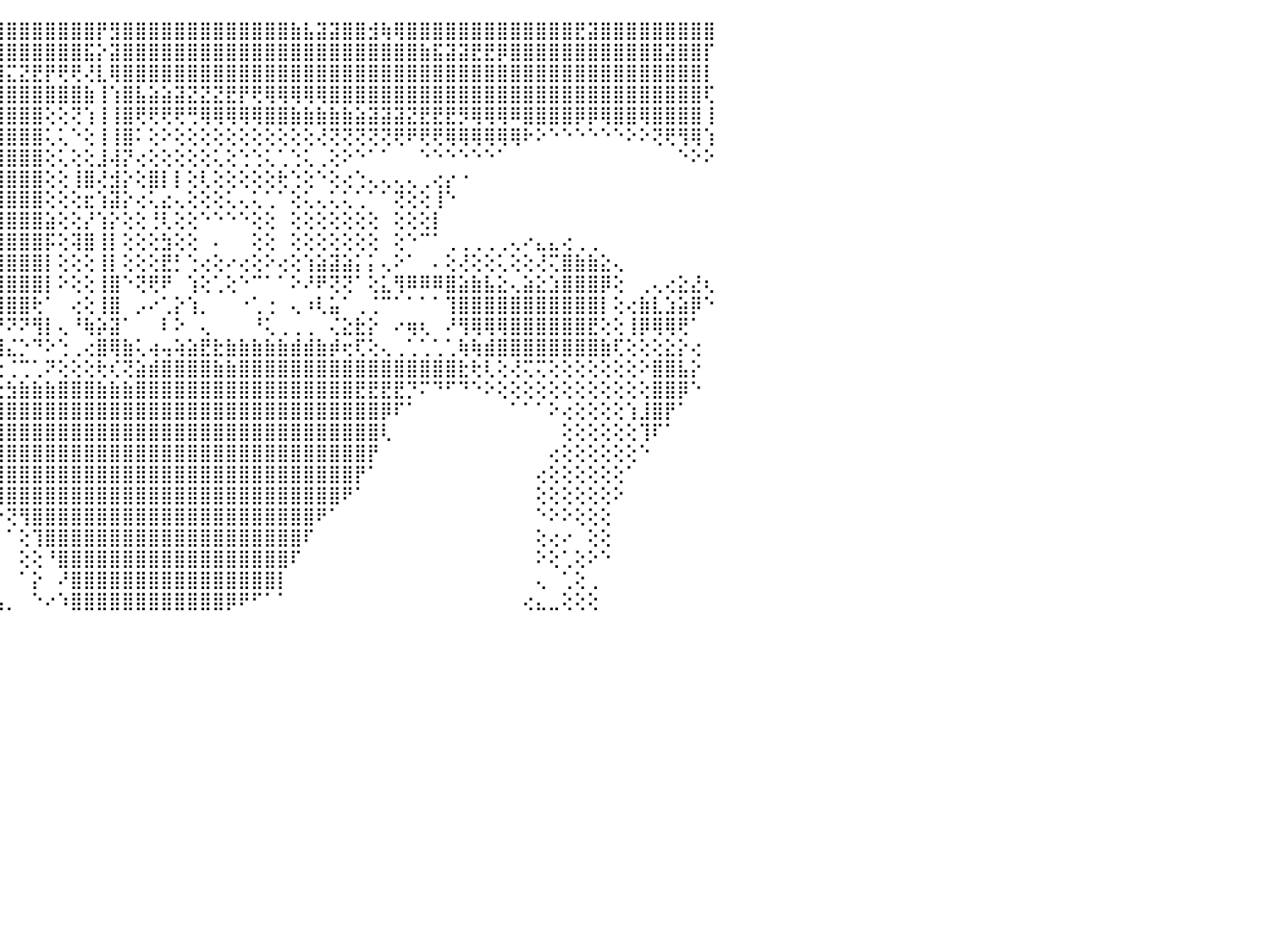

⣷⣷⣷⣷⣷⣾⣿⣿⣿⣿⣷⡼⢟⢝⣿⣇⢸⡇⣱⢕⢅⢸⡕⢀⣿⣿⣇⢵⣿⢙⣡⣕⣼⣿⣿⣿⣿⣿⣿⣿⣿⣿⣿⣿⣿⣿⣿⣿⣿⣿⣿⣿⡟⣻⣿⣿⣿⣿⣿⣿⣿⣿⣿⣿⣿⣿⣿⣷⣧⣽⣽⣿⣿⣺⢷⢿⣿⣿⣿⣿⣿⣿⣿⣿⣿⣿⣿⣿⣿⣟⣽⣿⣿⣿⣿⣿⣿⣿⣿⣿⠀
⣿⣿⣿⣿⡿⢟⢟⢟⢿⢿⣿⣿⡾⡇⣿⢿⢾⣿⢻⢇⢕⣸⡿⢵⢾⣿⣵⣖⣻⣿⣿⣯⣿⣿⣿⣿⣿⣿⣿⣿⣿⣿⢿⣿⣿⣿⣿⣿⣿⣿⣿⣯⡕⣽⣿⣿⣿⣿⣿⣿⣿⣿⣿⣿⣿⣿⣿⣿⣿⣿⣿⣿⣿⣿⣿⣿⣿⣷⣯⣽⣽⣟⣟⡿⣿⣿⣿⣿⣿⣿⣿⣿⣿⣿⣿⣿⣽⣿⣿⡏⠀
⣿⣿⣿⢏⢕⢕⢕⢵⢕⢕⣜⢝⣕⢜⣿⣇⠸⡿⢼⢕⣜⣽⣷⣾⣿⣿⣿⢟⣼⣿⣿⣿⣿⣿⣿⣿⢿⣟⢻⠝⠗⢃⢝⢝⣽⣍⣝⣟⡟⢟⢟⢜⣇⢿⣿⣿⣿⣿⣿⣿⣿⣿⣿⣿⣿⣿⣿⣿⣿⣿⣿⣿⣿⣿⣿⣿⣿⣿⣿⣿⣿⣿⣿⣿⣿⣿⣿⣿⣿⣿⣿⣿⣿⣿⣿⣿⣿⣿⣿⡇⠀
⣵⣷⣇⡕⢕⢅⢅⢁⢜⢱⣿⡇⢘⢱⣿⢿⡧⣷⣾⣿⣿⣿⣿⣿⣿⣿⣿⣷⣿⢿⢿⢟⢿⠝⢗⢙⢅⢅⢔⢕⢕⣱⣥⣼⣿⣿⣿⣿⣿⣿⣿⣷⢸⢱⣿⣧⣵⣵⣽⣝⣝⣝⣟⡟⢟⢿⢿⢿⢿⢿⣿⣿⣿⣿⣿⣿⣿⣿⣿⣿⣿⣿⣿⣿⣿⣿⣿⣿⣿⣿⣿⣿⣿⣿⣿⣿⣿⣿⣿⢏⠀
⣿⣿⣿⣿⣷⣷⣧⣕⢵⣿⣕⢕⣷⣼⡟⣻⣿⣿⣿⣿⣿⣿⣿⢿⡿⢻⠝⢏⢕⢅⢅⢔⢕⢕⢑⢕⢕⢕⠗⠕⠁⢸⣿⣿⣿⣿⣿⣿⢕⢕⢝⢱⢸⢸⣿⢟⢟⢟⢟⢛⢿⢿⢿⢿⢿⣿⣿⣷⣷⣷⣷⣷⣵⣽⣽⣽⣝⣟⣟⣟⡻⢿⢿⢿⠿⣿⣿⣿⣿⡿⡿⢿⣿⣿⢿⣿⣿⣿⣿⢸⠀
⣿⣿⣿⣿⣿⣿⣿⣿⣜⢿⢎⣸⣿⣿⣷⣿⡿⢿⢟⠟⢍⢋⢝⢅⢔⢕⢕⢕⢕⢕⢕⢕⢕⢕⢕⢔⢕⢔⠀⠀⠀⢸⣿⣿⣿⣿⣿⣿⢅⢅⠑⢕⢸⢸⣿⠅⢕⠕⢕⢕⢕⢕⢕⢕⢕⢕⢕⢕⢕⢜⢝⢝⢝⢝⢝⢟⠟⢟⢟⢿⢿⢿⢿⢿⢿⠗⠕⠑⠑⠑⠑⠑⠑⠕⠕⢝⢟⢻⢿⢱⠀
⣿⣿⢏⢝⢍⢝⢟⢿⡿⢕⢜⢟⢏⢕⢑⢅⢅⢔⢕⢕⢕⢑⢕⢕⢕⠕⢕⢕⢔⢕⠕⠁⠁⠁⠁⠑⠁⠁⠀⠀⠀⢸⣿⣿⣿⣿⣿⣿⢕⢅⢕⢕⣸⢼⡝⢔⢕⢕⢕⢕⢕⢅⢕⢑⢑⢅⢁⢑⢅⢀⢕⠕⠑⠁⠁⠀⠀⠑⠑⠑⠑⠑⠑⠁⠀⠀⠀⠀⠀⠀⠀⠀⠀⠀⠀⠀⠀⠑⠕⠕⠀
⣿⡇⢕⢕⢕⢕⢕⢕⠸⣷⣧⣵⣵⣏⢕⢕⢅⠀⠀⠑⠑⠑⠑⠁⢕⣝⣧⣕⣕⢕⠀⠀⠀⢀⢀⢀⢕⠕⠀⢔⢰⣾⣿⣿⣿⣿⣿⣿⢕⢕⢸⣿⢜⣺⡕⢕⣿⡇⡇⢕⢇⢕⢕⢕⢕⢕⢗⢑⢕⠑⢕⢔⢑⢄⢄⢄⢄⢀⢔⡔⠐⠀⠀⠀⠀⠀⠀⠀⠀⠀⠀⠀⠀⠀⠀⠀⠀⠀⠀⠀⠀
⢝⢕⢕⢕⢕⢕⢕⢕⢕⢕⢍⢝⢕⢕⢕⢕⢕⢕⠄⠀⢀⢀⢄⣤⡕⢞⣿⣿⣟⡕⠕⠔⠕⠑⠑⠑⣕⢕⢕⢕⠁⢹⣿⣿⣿⣿⣿⣿⢕⢕⢕⣖⢱⣽⡕⢔⢅⣔⢄⢕⢕⢕⢅⢄⢅⢁⠁⢕⢅⢄⢅⢅⢁⠁⠁⢝⢕⢕⢸⠑⠀⠀⠀⠀⠀⠀⠀⠀⠀⠀⠀⠀⠀⠀⠀⠀⠀⠀⠀⠀⠀
⢕⢕⢕⢕⢕⢕⢕⢕⢕⢕⢕⢜⢝⢟⢕⢕⢕⢕⢕⠇⢑⢑⢕⢍⠁⠂⣿⣿⣟⡕⢔⢄⢕⢸⡿⣿⣿⢕⢕⢕⠀⢼⣿⣿⣿⣿⣿⣿⣵⢕⢕⡜⢱⡕⢕⢕⢘⢇⢕⢕⠑⠑⠑⠑⢕⢕⠀⢕⢕⢕⢕⢕⢕⢕⠀⢕⢕⢕⡇⠀⠀⠀⠀⠀⠀⠀⠀⠀⠀⠀⠀⠀⠀⠀⠀⠀⠀⠀⠀⠀⠀
⢕⢕⢕⢕⢕⢕⢕⢕⢕⢕⢕⢕⣞⣇⣇⢕⢕⢕⢕⢅⢕⢕⢕⢕⠀⢕⢱⣴⣽⢕⠑⢕⢕⢸⡇⣿⢏⢕⢕⢕⠀⢜⢽⢿⣿⣿⣿⣿⡯⢕⢽⣿⢸⡇⢕⢕⢕⣳⢕⢕⠀⠄⠀⠀⢕⢕⠀⢕⢕⢕⢕⢕⢕⢕⠀⢕⠑⠉⠁⢀⢀⢀⢀⢀⢄⠔⣄⣄⢔⢀⢀⠀⠀⠀⠀⠀⠀⠀⠀⠀⠀
⢕⢕⢕⢕⢕⢕⢕⢕⢕⢕⢕⢕⠙⠙⡻⢵⢗⢳⢷⣷⢗⠗⠓⠗⠔⠕⢼⡋⣹⢇⠄⢕⢕⠜⠁⠜⠕⢕⢕⢕⢄⠜⢢⢽⣿⣿⣿⣿⡇⢕⢕⢕⢸⡇⢕⢕⢕⣟⡃⢑⢔⢕⠔⢔⢕⠕⢔⢕⢱⣵⣽⣵⡅⡅⢄⠕⠁⠀⠄⢕⢜⢕⢕⢅⢕⢕⢜⢍⣿⣷⣷⣕⢄⠀⠀⠀⠀⠀⠀⠀⠀
⢕⢕⢕⢕⢕⢱⢕⢵⠕⢕⠑⢕⡴⢎⣕⣕⣱⣵⡾⢟⣵⣧⢔⣀⢀⣀⢀⢝⢜⢕⠕⠑⣕⡑⢕⢕⢕⢕⢕⠕⠕⠀⣷⣑⣿⣿⣿⣿⡇⠕⢕⢕⢸⣿⠑⢝⢟⠟⠀⢱⢕⢁⢕⠑⠉⠁⠁⠕⠜⠟⢝⢝⠁⢕⣅⢻⠿⠿⠿⣿⣵⣷⣧⣕⢄⣵⣕⣱⣿⣿⣿⡿⢕⠀⢀⢄⢔⣕⣜⢆⠀
⢕⢕⢕⢕⢕⢇⢄⢐⢇⣥⡄⠺⣿⣿⣿⣿⠿⣿⣿⣿⣿⣷⣿⣿⣿⣿⣿⣿⡇⢕⢰⢄⢿⡟⢱⢇⢕⠅⠔⠑⠄⢀⣿⣿⣿⣿⣿⢗⠁⠀⢔⢕⢸⣿⠀⡠⠔⢁⡕⢱⡀⠀⠀⠐⢁⢐⠀⢄⠰⢇⣥⠁⢀⢈⠉⠁⠁⠁⠁⢹⣿⣿⣿⣿⣿⣿⣿⣿⣿⣿⣿⡇⢕⢔⣷⣇⣱⣵⡿⠑⠀
⢕⢕⢕⠕⡕⢔⢅⢱⠑⠁⢁⠀⠟⠟⠿⠇⠀⠝⠻⢿⠿⠿⠟⠟⠟⠟⠟⠛⢇⢕⠀⠈⠀⠨⠆⠁⠈⠁⠀⠐⠄⢀⢇⢕⠝⠝⠝⢻⡇⢄⠘⢷⡵⣽⠁⠀⠀⠇⠕⠀⢄⠀⠀⠀⠘⢅⢀⢀⢀⠀⢌⣕⣗⡕⠀⠔⢶⢆⠀⠜⢻⢿⢿⢿⣿⣿⣿⣿⣿⣿⣟⢕⢕⢸⡿⢿⢿⢟⠁⠀⠀
⣵⣵⣵⣾⣷⣴⡑⢕⢔⢔⢔⢀⢀⠐⠐⠀⠐⠀⠀⠀⠁⠁⠁⠈⠉⠉⠁⢀⢕⣕⣕⣕⣕⡕⢕⢅⣅⣕⣄⣅⣄⣕⢟⠿⢿⣌⡑⠙⠕⢑⢀⢔⣿⢿⣷⢅⢴⢤⢵⣵⣟⣗⣷⣷⣷⣷⣷⣾⣾⣷⡾⢖⢏⢕⢄⢀⢁⢁⢁⢁⢷⢷⣾⣿⣿⣿⣿⣿⣿⣿⣿⣷⢏⢕⢕⢕⣕⡕⢔⠀⠀
⣿⣿⣿⣿⣿⣿⡇⢕⢕⢕⢕⢕⣵⣑⣕⢕⢔⢔⢔⢔⢔⢔⣔⣔⢔⣔⣔⣔⣗⣻⢿⣿⣿⣿⣿⣿⣿⣷⣾⣯⣽⣕⢐⠃⢒⢈⢉⢁⠝⢕⢕⢕⢗⢎⢝⣵⣾⣿⣿⣿⣿⣷⣷⣿⣿⣿⣿⣿⣿⣿⣿⣿⣿⣿⣿⣿⣿⣿⣿⣿⣗⢗⢇⢕⢜⢍⢍⢕⢕⢕⢕⢕⢕⢕⠕⣿⣿⣧⡕⠀⠀
⣿⣿⣿⣿⣿⣿⡇⢕⢕⢕⢕⢕⢻⣿⣿⣾⣿⣿⣿⣿⣿⣿⣿⣿⣿⣿⣿⣿⣿⣿⣿⣿⣿⣿⣿⣿⣿⣿⢛⢿⠹⢝⢔⢐⢖⣳⣷⣷⣷⣿⣿⣿⣷⣷⣷⣿⣿⣿⣿⣿⣿⣿⣿⣿⣿⣿⣿⣿⣿⣿⣿⣿⣟⣟⣟⣟⡙⠍⠙⠋⠙⠑⠕⢕⢕⢕⢕⢕⢕⢕⢕⢕⢕⢕⢕⣿⣿⡿⠑⠀⠀
⠙⠛⠻⠿⠿⠟⠑⠁⠕⢕⢕⠀⢸⣿⣿⣿⣿⣿⣿⣿⣿⢿⢿⣿⣿⣿⣿⣿⣿⣿⣿⣿⣿⣿⣿⣿⣿⣿⣿⣿⣿⣷⣷⣾⣿⣿⣿⣿⣿⣿⣿⣿⣿⣿⣿⣿⣿⣿⣿⣿⣿⣿⣿⣿⣿⣿⣿⣿⣿⣿⣿⣿⣿⣿⡿⠏⠁⠀⠀⠀⠀⠀⠀⠀⠁⠁⠁⠕⢔⢕⢕⢕⢕⢱⣸⣿⡟⠁⠀⠀⠀
⠀⠀⠀⠀⠀⠀⠀⠀⠀⠑⢕⢀⢔⣿⣿⣿⣿⣿⣷⣷⣾⣿⣿⣿⣿⣿⣿⣿⣿⣿⣿⣿⣿⣿⣿⣿⣿⣿⣿⣿⣿⣿⣿⣿⣿⣿⣿⣿⣿⣿⣿⣿⣿⣿⣿⣿⣿⣿⣿⣿⣿⣿⣿⣿⣿⣿⣿⣿⣿⣿⣿⣿⣿⣿⢇⠀⠀⠀⠀⠀⠀⠀⠀⠀⠀⠀⠀⠀⢕⢕⢕⢕⢕⢕⢹⠏⠁⠀⠀⠀⠀
⠀⠀⠀⠀⠀⠀⠀⠀⠀⠀⠁⠕⢕⣿⣿⣿⣿⣿⣿⣿⣿⣿⣿⣿⣿⣿⣿⣿⣿⣿⣿⣿⣿⣿⣿⣿⣿⣿⣿⣿⣿⣿⣿⣿⣿⣿⣿⣿⣿⣿⣿⣿⣿⣿⣿⣿⣿⣿⣿⣿⣿⣿⣿⣿⣿⣿⣿⣿⣿⣿⣿⣿⣿⡟⠀⠀⠀⠀⠀⠀⠀⠀⠀⠀⠀⠀⠀⢔⢕⢕⢕⢕⢕⢕⠑⠀⠀⠀⠀⠀⠀
⠀⠀⠀⠀⠀⠀⠀⠀⠀⠀⠀⠀⢀⢸⣿⣿⣿⣿⣿⣿⣿⣿⣿⣿⣿⣿⣿⣿⣿⣿⣿⣿⣿⣿⣿⣿⣿⣿⣿⣿⣿⣿⣿⣿⣿⣿⣿⣿⣿⣿⣿⣿⣿⣿⣿⣿⣿⣿⣿⣿⣿⣿⣿⣿⣿⣿⣿⣿⣿⣿⣿⣿⡟⠁⠀⠀⠀⠀⠀⠀⠀⠀⠀⠀⠀⠀⢔⢕⢕⢕⢕⢕⢕⠁⠀⠀⠀⠀⠀⠀⠀
⠀⠀⠀⠀⠀⠀⠀⠀⠀⠀⠀⠀⠀⠁⢿⣿⣿⣿⣿⣿⣿⣿⣿⣿⣿⣿⣿⣿⣿⣿⣿⣿⣿⣿⣿⣿⣿⣿⣿⣿⣿⣿⡿⢿⣿⣿⣿⣿⣿⣿⣿⣿⣿⣿⣿⣿⣿⣿⣿⣿⣿⣿⣿⣿⣿⣿⣿⣿⣿⣿⣿⠟⠁⠀⠀⠀⠀⠀⠀⠀⠀⠀⠀⠀⠀⠀⢕⢕⢕⢕⢕⢕⠕⠀⠀⠀⠀⠀⠀⠀⠀
⠀⠀⠀⠀⠀⠀⠀⠀⠀⠀⠀⠀⠀⠀⢜⣿⣿⣿⣿⣿⣿⣿⣿⣿⣿⣿⣿⣿⣿⣿⣿⣿⣿⣿⣿⣿⣿⣿⣿⣿⣿⡏⢕⢕⠕⢝⢻⣿⣿⣿⣿⣿⣿⣿⣿⣿⣿⣿⣿⣿⣿⣿⣿⣿⣿⣿⣿⣿⣿⠟⠁⠀⠀⠀⠀⠀⠀⠀⠀⠀⠀⠀⠀⠀⠀⠀⠑⠕⠕⢕⢕⢕⠀⠀⠀⠀⠀⠀⠀⠀⠀
⠀⠀⠀⠀⠀⠀⠀⠀⠀⠀⠀⠀⠀⠁⢀⠜⣿⣿⣿⣿⣿⣿⣿⣿⣿⣿⣿⣿⣿⣿⣿⣿⣿⣿⣿⣿⣿⣿⣿⣿⣿⣷⠄⢀⠀⠁⢕⢹⣿⣿⣿⣿⣿⣿⣿⣿⣿⣿⣿⣿⣿⣿⣿⣿⣿⣿⣿⣿⠏⠀⠀⠀⠀⠀⠀⠀⠀⠀⠀⠀⠀⠀⠀⠀⠀⠀⢕⢔⠔⠀⢕⢕⠀⠀⠀⠀⠀⠀⠀⠀⠀
⠀⠀⠀⠀⠀⠀⠀⠀⠀⠀⠀⠀⠀⠀⠁⠀⢸⣿⣿⣿⣿⣿⣿⣿⣿⣿⣿⣿⣿⣿⣿⣿⣿⣿⣿⣿⣿⣿⣿⣿⣿⣿⡔⠀⠀⠀⢕⢕⠘⣿⣿⣿⣿⣿⣿⣿⣿⣿⣿⣿⣿⣿⣿⣿⣿⣿⣿⠏⠀⠀⠀⠀⠀⠀⠀⠀⠀⠀⠀⠀⠀⠀⠀⠀⠀⠀⠕⢕⢁⢕⠕⠑⠀⠀⠀⠀⠀⠀⠀⠀⠀
⠀⠀⠀⠀⠀⠀⠀⠀⠀⠀⠀⠀⠀⠄⠀⣰⣿⣿⣿⣿⣿⣿⣿⣿⣿⣿⣿⣿⣿⣿⣿⣿⣿⣿⣿⣿⣿⣿⣿⣿⣿⣿⣿⣔⠀⠀⠁⡕⠀⠜⣿⣿⣿⣿⣿⣿⣿⣿⣿⣿⣿⣿⣿⣿⣿⣿⡇⠀⠀⠀⠀⠀⠀⠀⠀⠀⠀⠀⠀⠀⠀⠀⠀⠀⠀⠀⢄⠀⢁⢕⢀⠀⠀⠀⠀⠀⠀⠀⠀⠀⠀
⠀⠀⠀⠀⠀⠀⠀⠀⠀⠀⠀⢄⢄⠀⢕⣿⣿⣿⣿⣿⣿⣿⣿⣿⣿⣿⣿⣿⣿⣿⣿⣿⣿⣿⣿⣿⣿⣿⣿⣿⣿⣿⣿⣿⣦⡀⠀⠑⠔⠱⣿⣿⣿⣿⣿⣿⣿⣿⣿⣿⣿⣿⡿⠟⠋⠁⠁⠀⠀⠀⠀⠀⠀⠀⠀⠀⠀⠀⠀⠀⠀⠀⠀⠀⠀⢔⣄⣀⢕⢕⢕⠀⠀⠀⠀⠀⠀⠀⠀⠀⠀
⠀⠀⠀⠀⠀⠀⠀⠀⠀⠀⠀⠀⠀⠀⠀⠀⠀⠀⠀⠀⠀⠀⠀⠀⠀⠀⠀⠀⠀⠀⠀⠀⠀⠀⠀⠀⠀⠀⠀⠀⠀⠀⠀⠀⠀⠀⠀⠀⠀⠀⠀⠀⠀⠀⠀⠀⠀⠀⠀⠀⠀⠀⠀⠀⠀⠀⠀⠀⠀⠀⠀⠀⠀⠀⠀⠀⠀⠀⠀⠀⠀⠀⠀⠀⠀⠀⠀⠀⠀⠀⠀⠀⠀⠀⠀⠀⠀⠀⠀⠀⠀